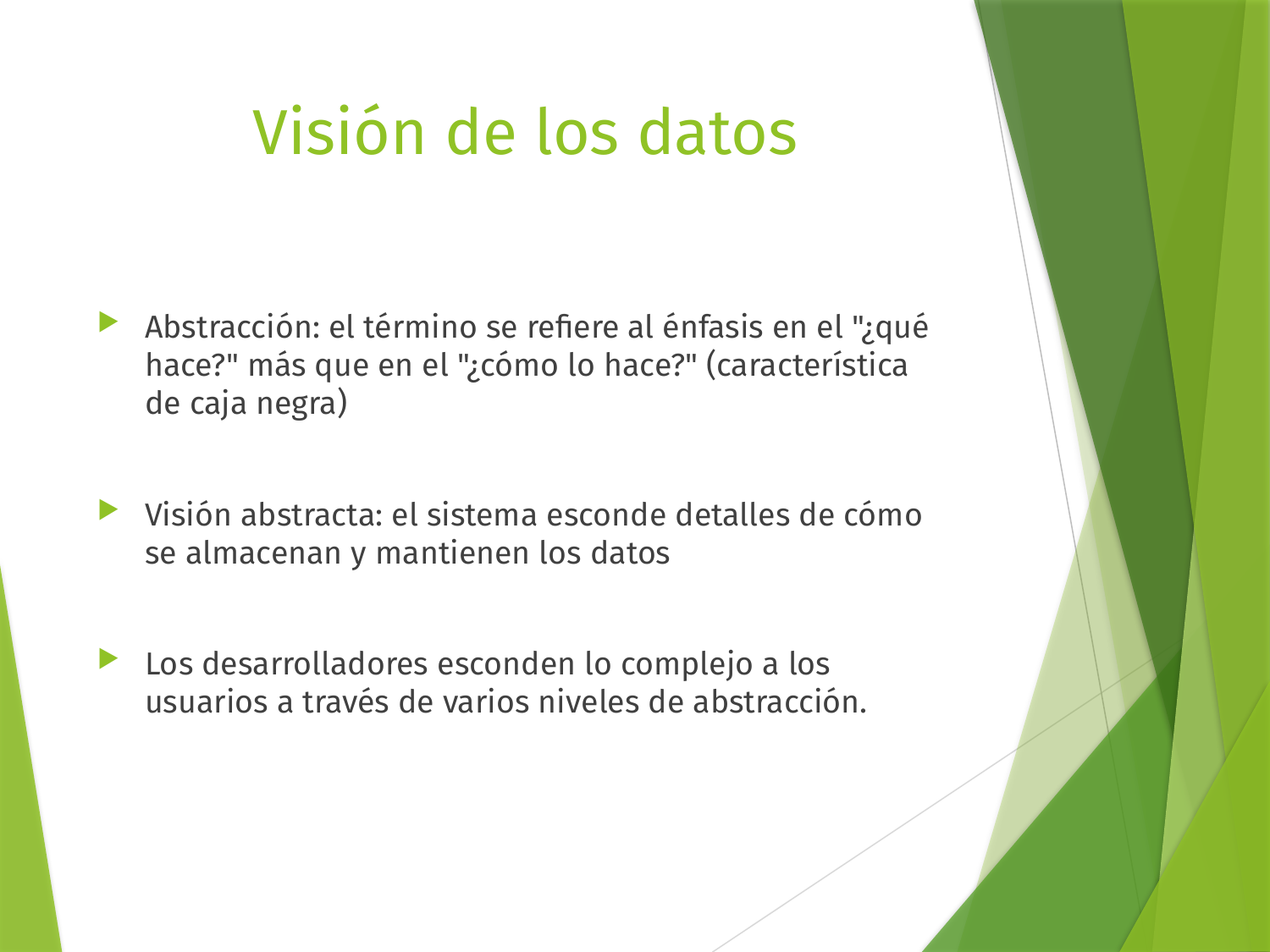

# Visión de los datos
Abstracción: el término se refiere al énfasis en el "¿qué hace?" más que en el "¿cómo lo hace?" (característica de caja negra)

Visión abstracta: el sistema esconde detalles de cómo se almacenan y mantienen los datos

Los desarrolladores esconden lo complejo a los usuarios a través de varios niveles de abstracción.